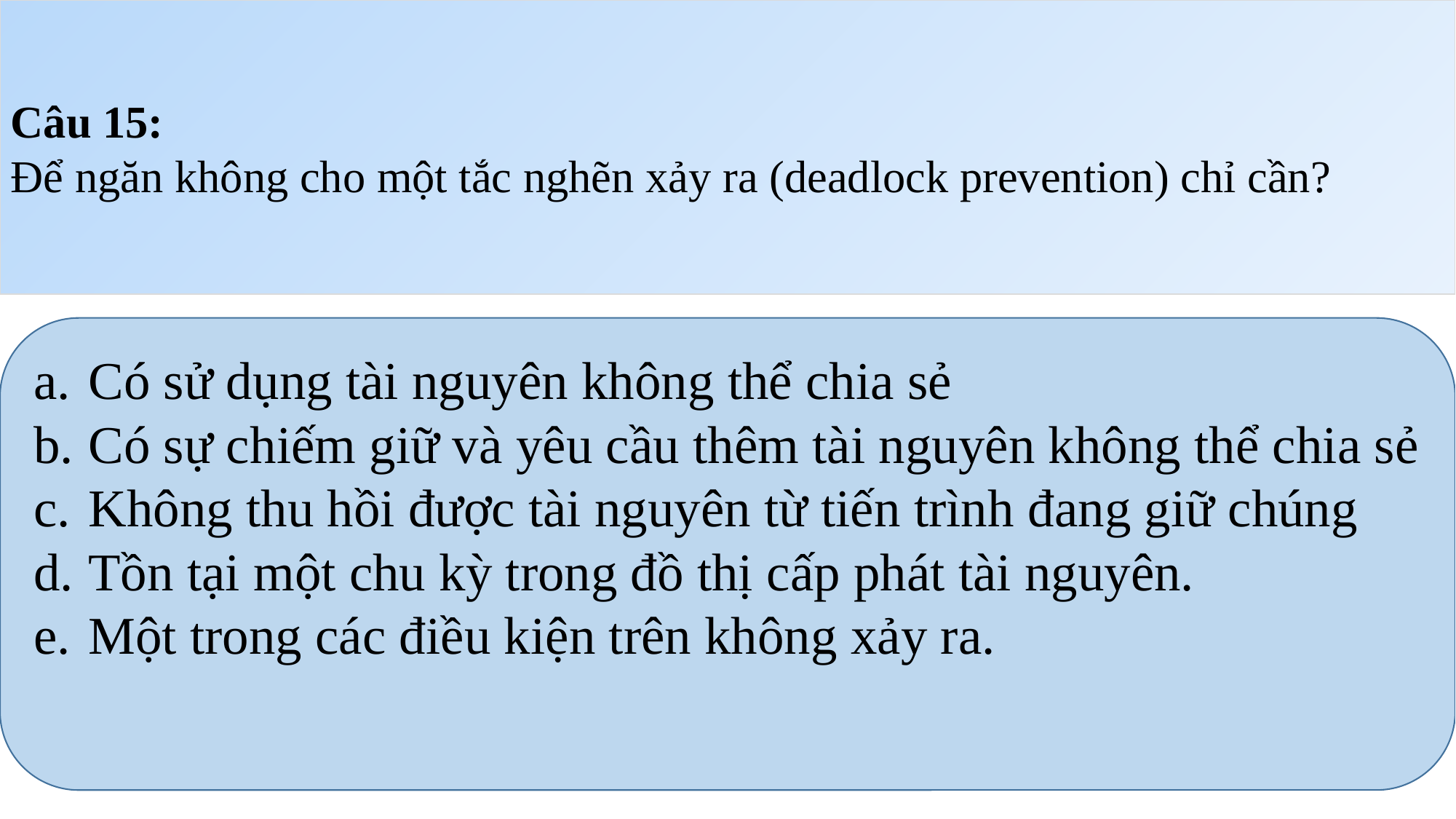

Câu 15:
Để ngăn không cho một tắc nghẽn xảy ra (deadlock prevention) chỉ cần?
Có sử dụng tài nguyên không thể chia sẻ
Có sự chiếm giữ và yêu cầu thêm tài nguyên không thể chia sẻ
Không thu hồi được tài nguyên từ tiến trình đang giữ chúng
Tồn tại một chu kỳ trong đồ thị cấp phát tài nguyên.
Một trong các điều kiện trên không xảy ra.